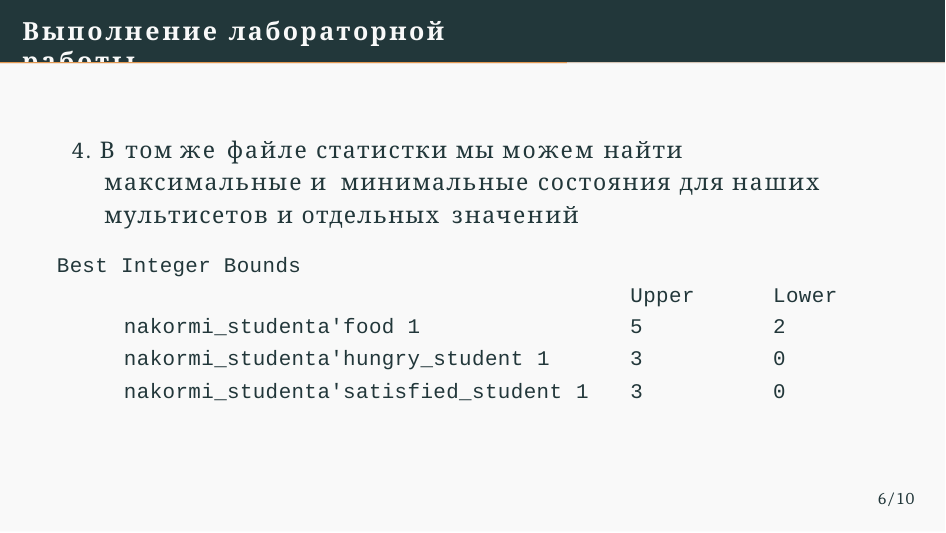

# Выполнение лабораторной работы

4. В том же файле статистки мы можем найти максимальные и  минимальные состояния для наших мультисетов и отдельных  значений

Best Integer Bounds
|  | Upper | Lower |
| --- | --- | --- |
| nakormi\_studenta'food 1 | 5 | 2 |
| nakormi\_studenta'hungry\_student 1 | 3 | 0 |
| nakormi\_studenta'satisfied\_student 1 | 3 | 0 |
6/10